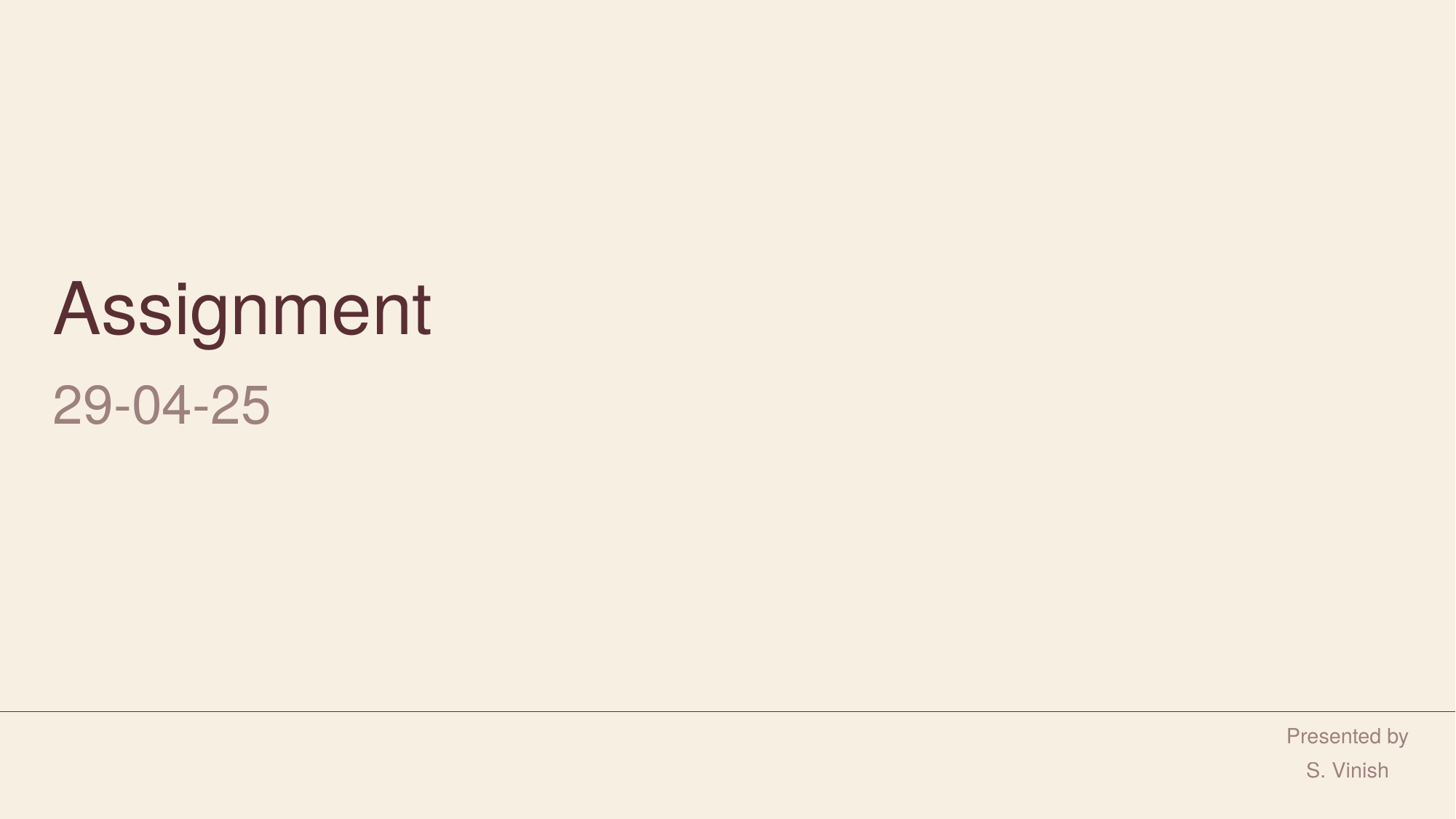

# Assignment
29-04-25
Presented by
S. Vinish